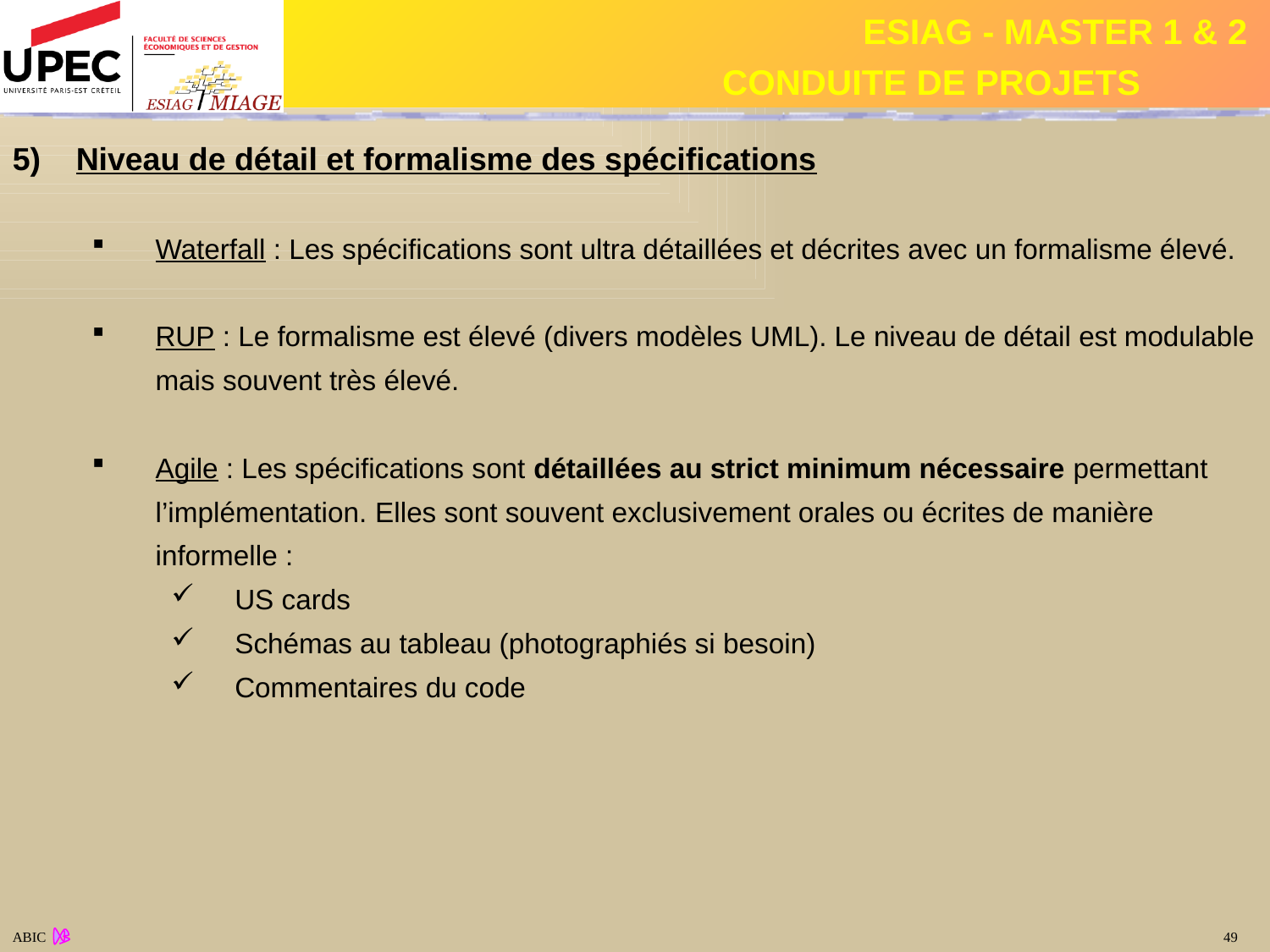

Niveau de détail et formalisme des spécifications

Waterfall : Les spécifications sont ultra détaillées et décrites avec un formalisme élevé.

RUP : Le formalisme est élevé (divers modèles UML). Le niveau de détail est modulable mais souvent très élevé.

Agile : Les spécifications sont détaillées au strict minimum nécessaire permettant l’implémentation. Elles sont souvent exclusivement orales ou écrites de manière informelle :
US cards
Schémas au tableau (photographiés si besoin)
Commentaires du code